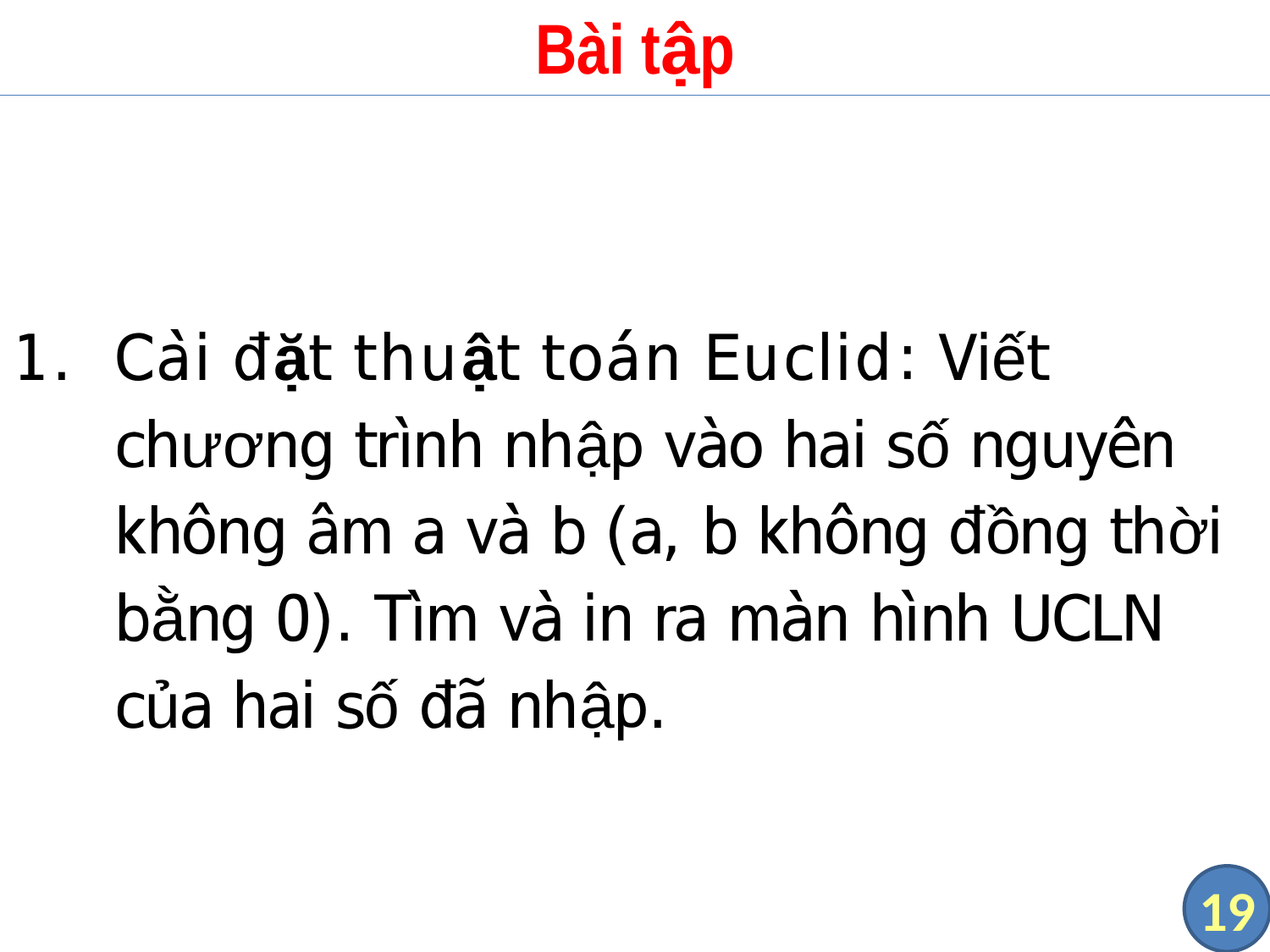

# Bài tập
Cài đặt thuật toán Euclid: Viết chương trình nhập vào hai số nguyên không âm a và b (a, b không đồng thời bằng 0). Tìm và in ra màn hình UCLN của hai số đã nhập.
19